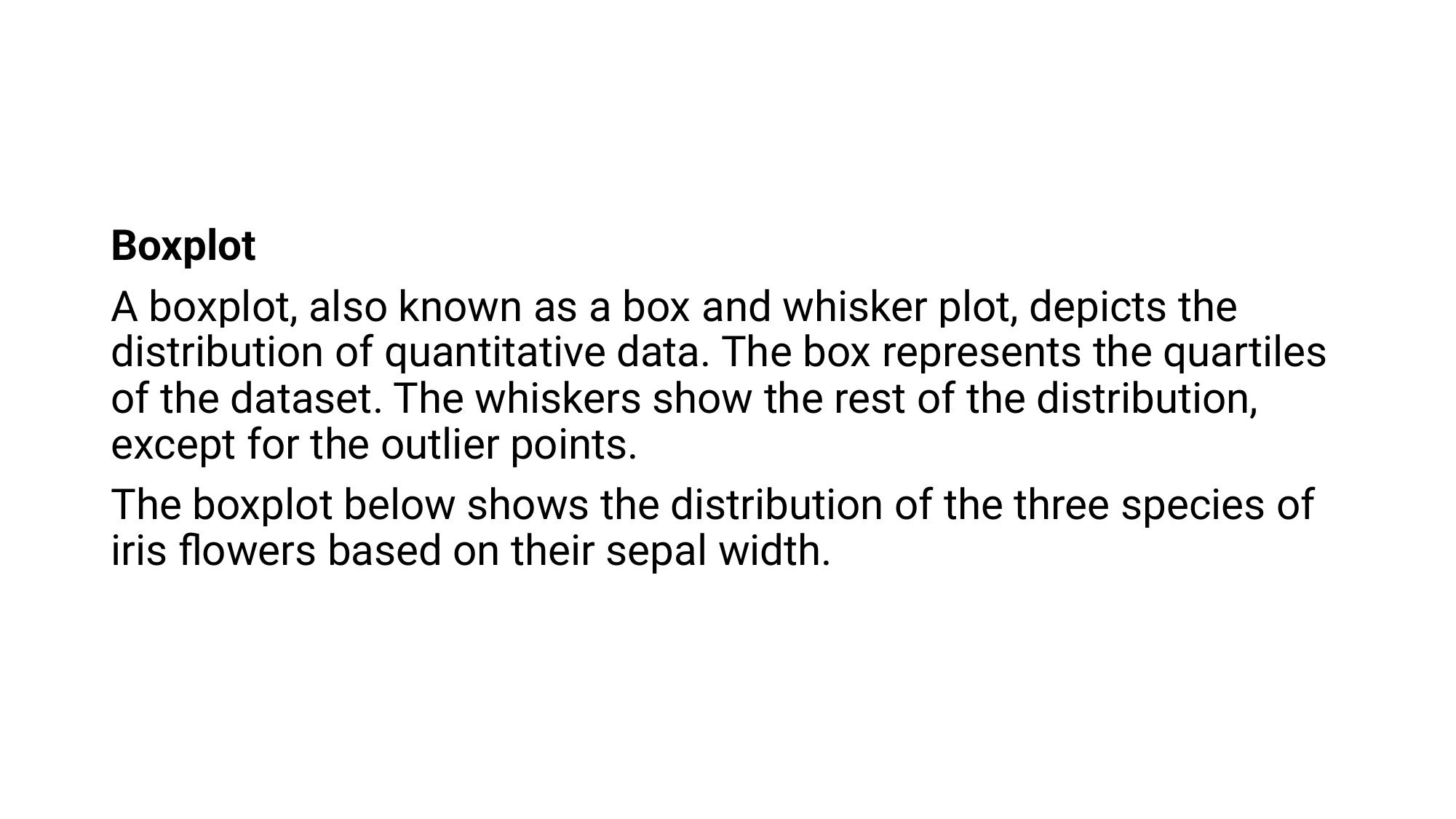

#
Boxplot
A boxplot, also known as a box and whisker plot, depicts the distribution of quantitative data. The box represents the quartiles of the dataset. The whiskers show the rest of the distribution, except for the outlier points.
The boxplot below shows the distribution of the three species of iris flowers based on their sepal width.